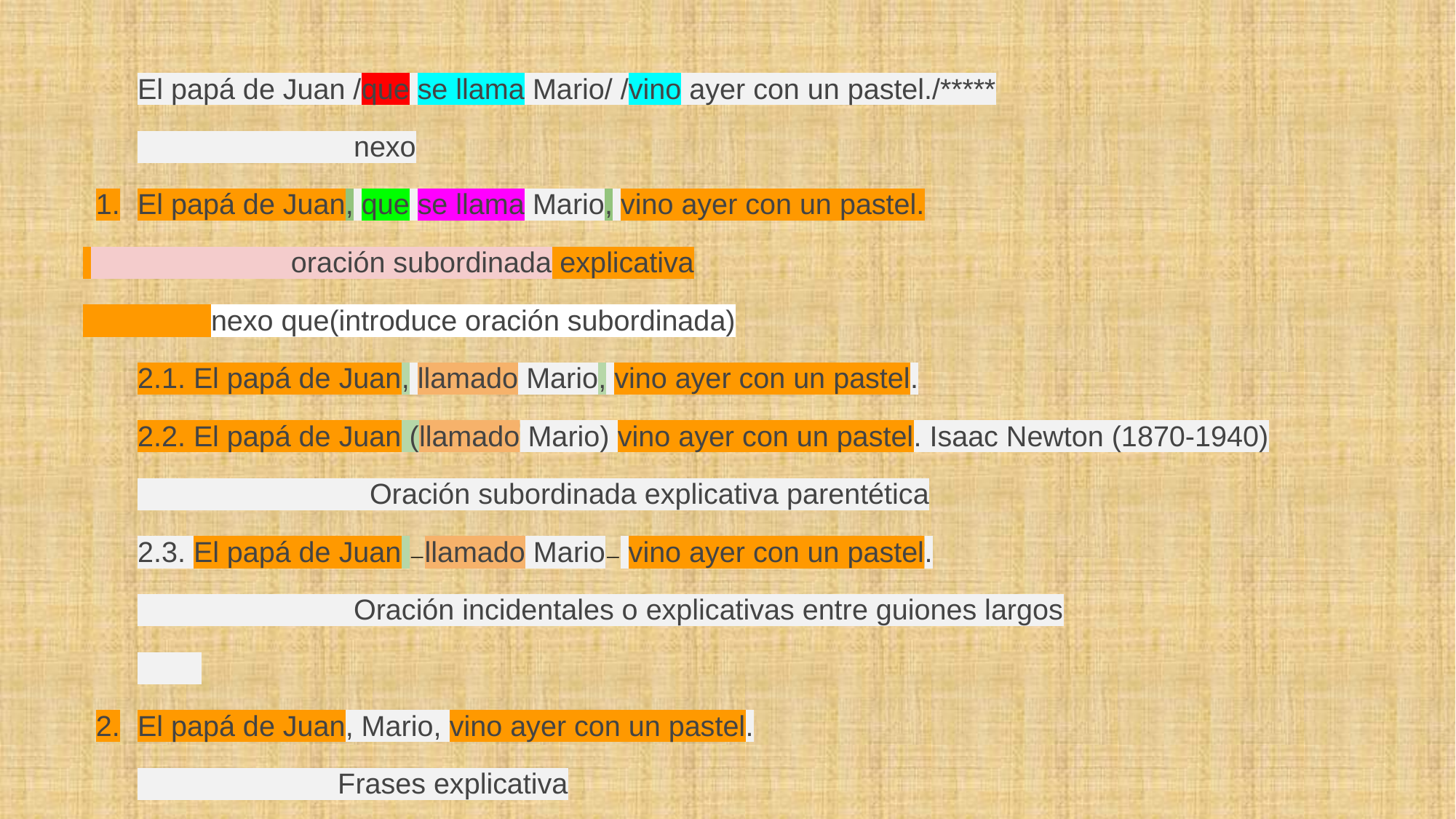

El papá de Juan /que se llama Mario/ /vino ayer con un pastel./*****
                           nexo
El papá de Juan, que se llama Mario, vino ayer con un pastel.
                          oración subordinada explicativa
                nexo que(introduce oración subordinada)
2.1. El papá de Juan, llamado Mario, vino ayer con un pastel.
2.2. El papá de Juan (llamado Mario) vino ayer con un pastel. Isaac Newton (1870-1940)
                             Oración subordinada explicativa parentética
2.3. El papá de Juan —llamado Mario— vino ayer con un pastel.
                           Oración incidentales o explicativas entre guiones largos

El papá de Juan, Mario, vino ayer con un pastel.
                         Frases explicativa
El papá de Juan vino ayer con un pastel. Oración simple.